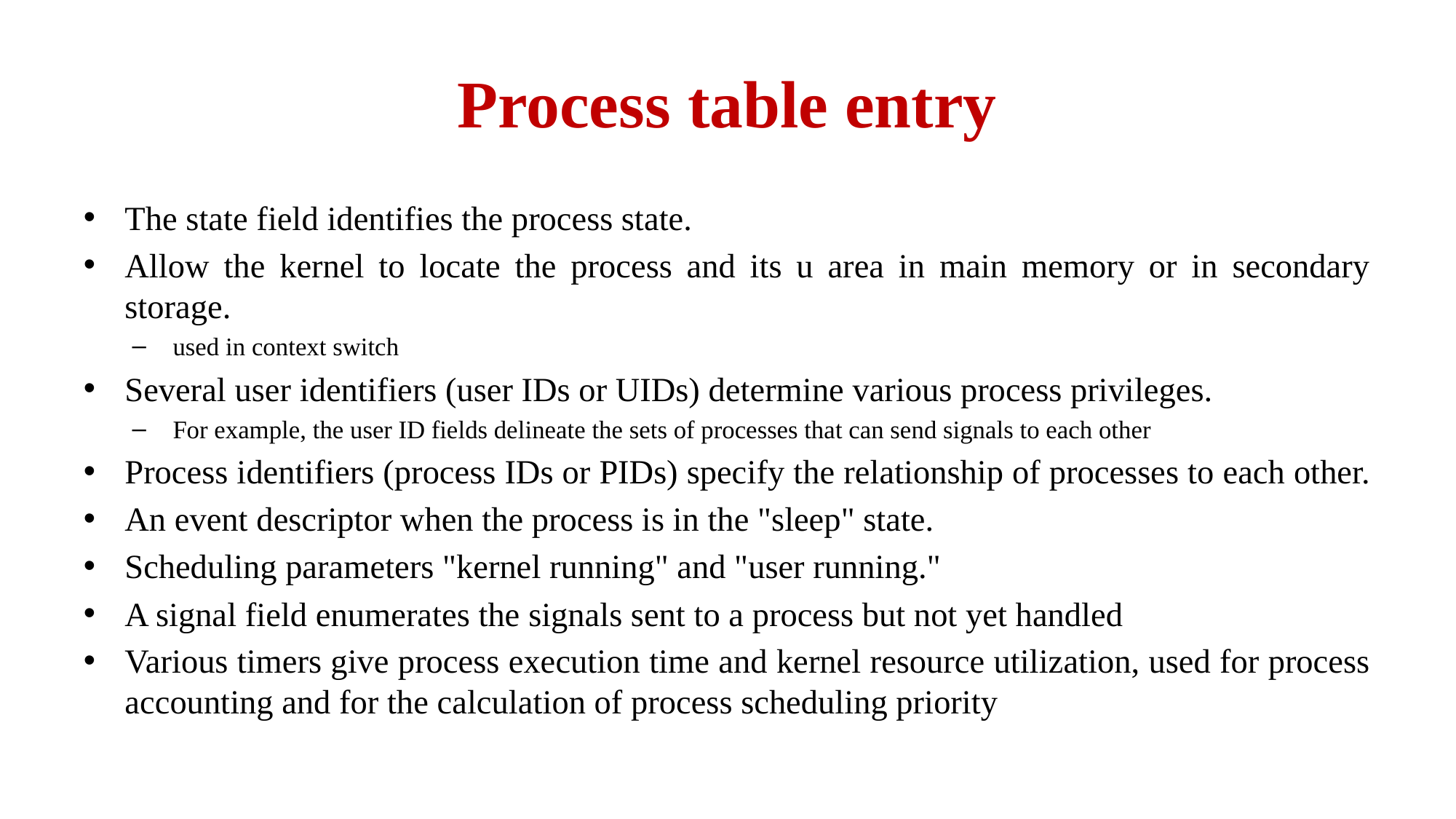

# Process table entry
The state field identifies the process state.
Allow the kernel to locate the process and its u area in main memory or in secondary storage.
used in context switch
Several user identifiers (user IDs or UIDs) determine various process privileges.
For example, the user ID fields delineate the sets of processes that can send signals to each other
Process identifiers (process IDs or PIDs) specify the relationship of processes to each other.
An event descriptor when the process is in the "sleep" state.
Scheduling parameters "kernel running" and "user running."
A signal field enumerates the signals sent to a process but not yet handled
Various timers give process execution time and kernel resource utilization, used for process accounting and for the calculation of process scheduling priority